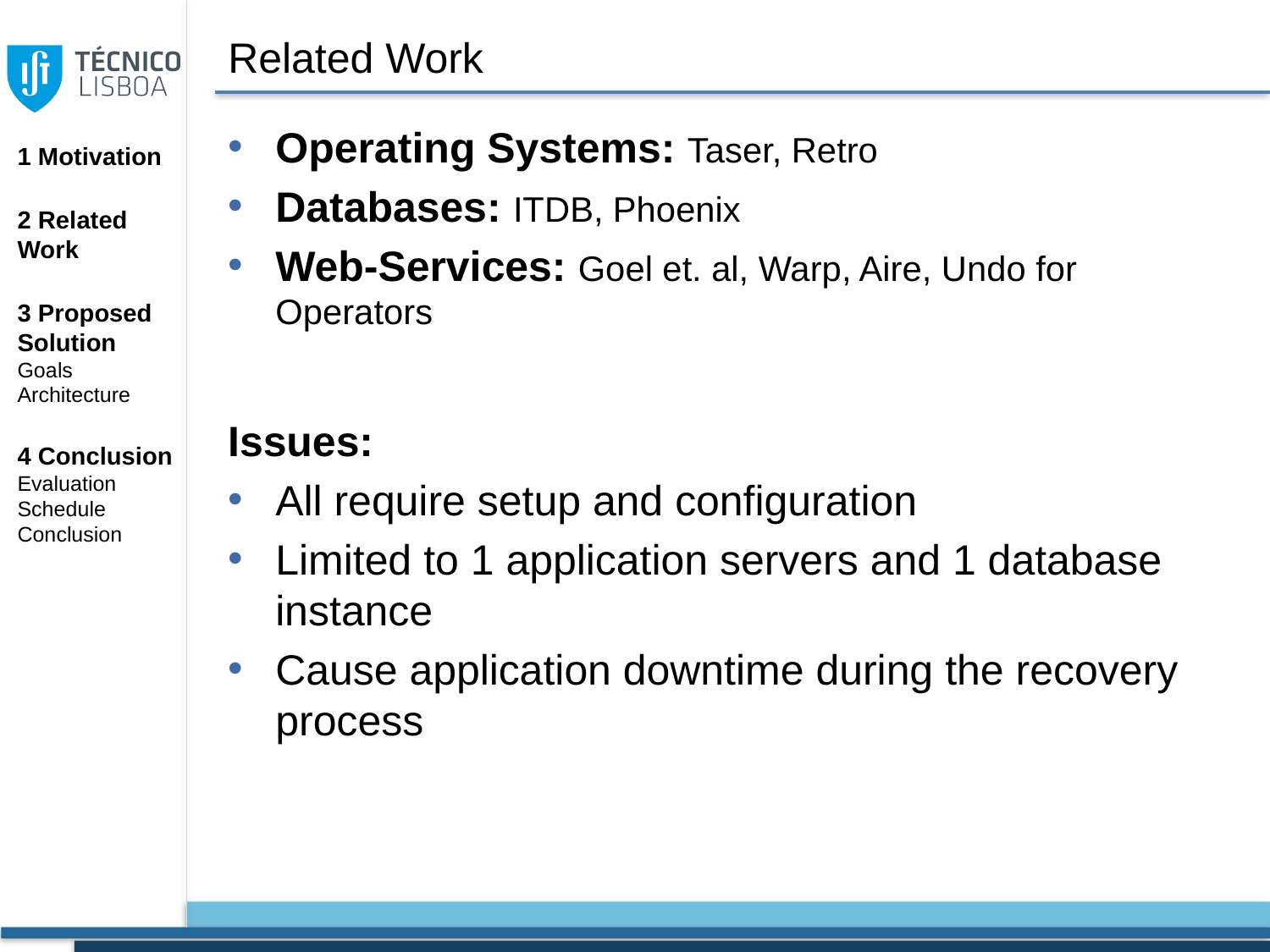

# Related Work
Operating Systems: Taser, Retro
Databases: ITDB, Phoenix
Web-Services: Goel et. al, Warp, Aire, Undo for Operators
Issues:
All require setup and configuration
Limited to 1 application servers and 1 database instance
Cause application downtime during the recovery process